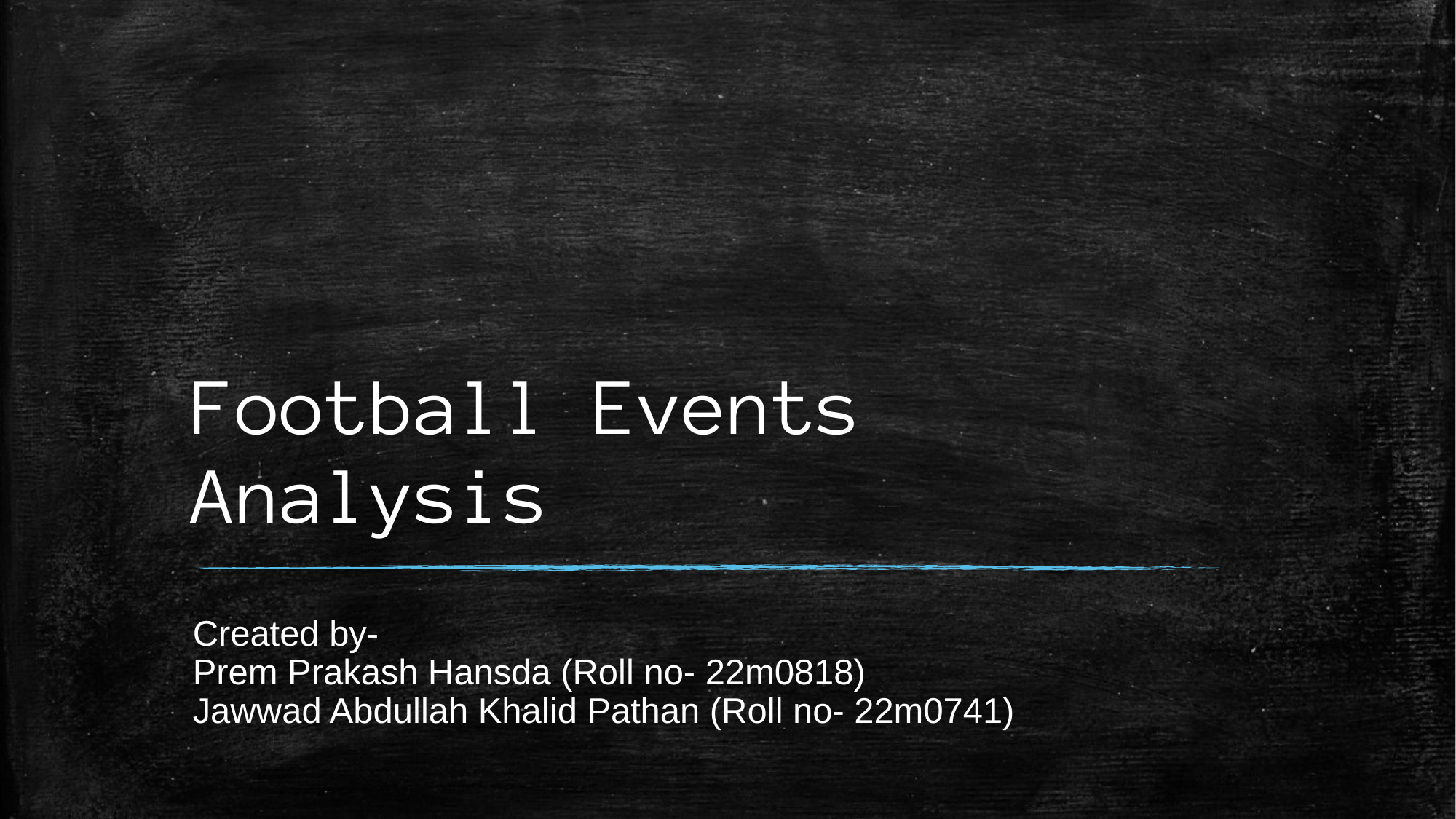

# Football Events Analysis
Created by-
Prem Prakash Hansda (Roll no- 22m0818)
Jawwad Abdullah Khalid Pathan (Roll no- 22m0741)